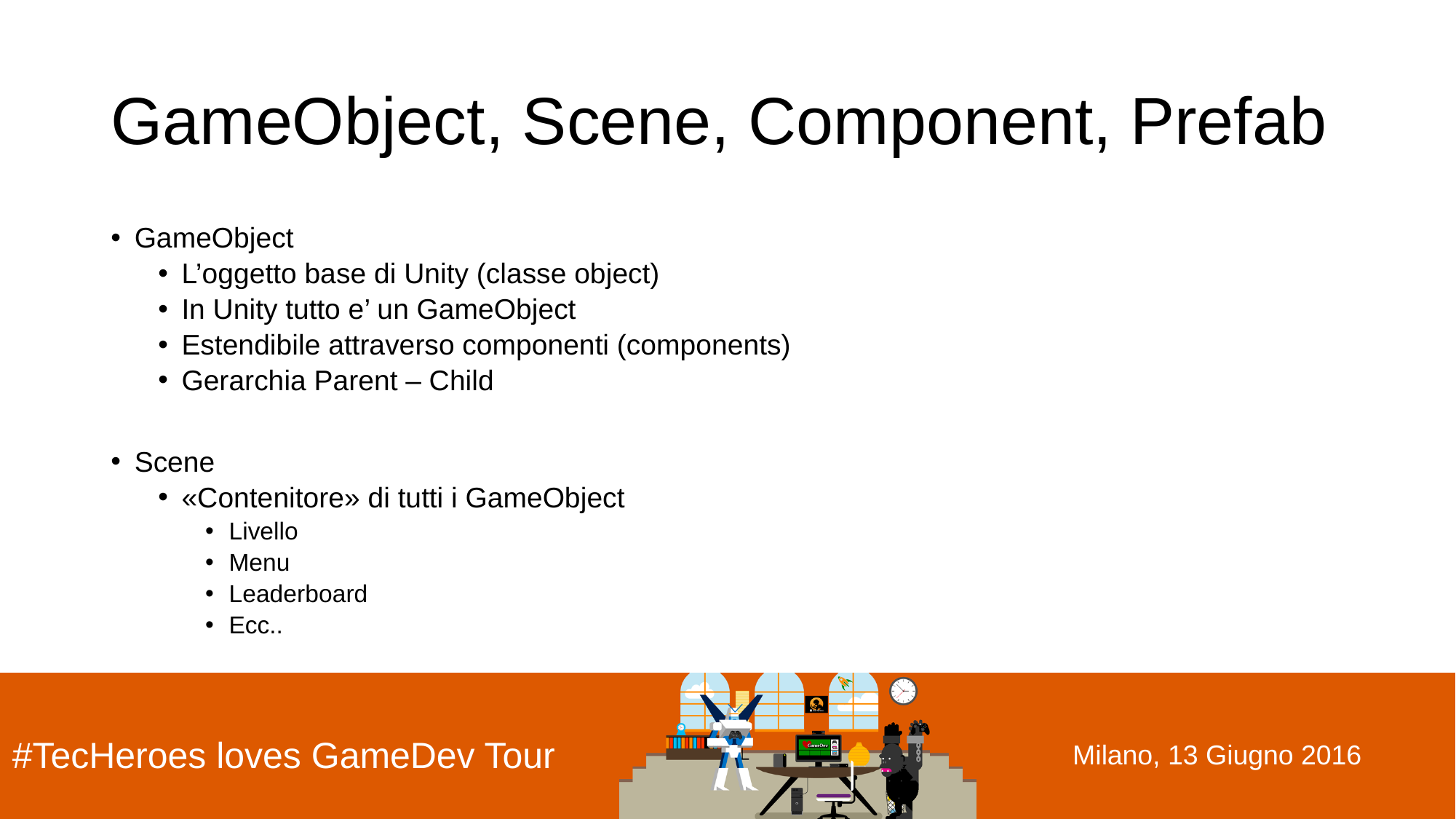

# GameObject, Scene, Component, Prefab
GameObject
L’oggetto base di Unity (classe object)
In Unity tutto e’ un GameObject
Estendibile attraverso componenti (components)
Gerarchia Parent – Child

Scene
«Contenitore» di tutti i GameObject
Livello
Menu
Leaderboard
Ecc..